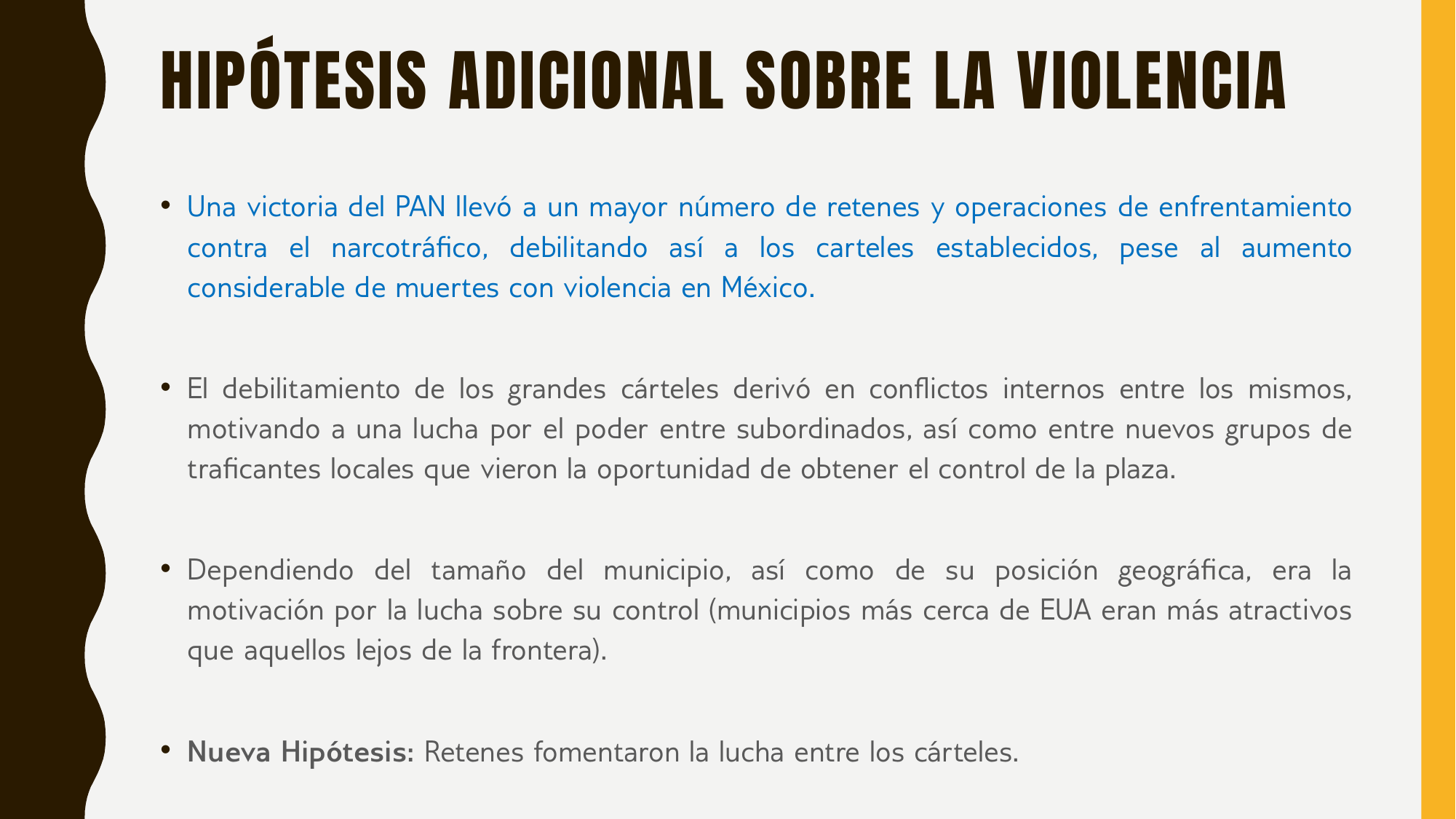

# Hipótesis adicional sobre la violencia
Una victoria del PAN llevó a un mayor número de retenes y operaciones de enfrentamiento contra el narcotráfico, debilitando así a los carteles establecidos, pese al aumento considerable de muertes con violencia en México.

El debilitamiento de los grandes cárteles derivó en conflictos internos entre los mismos, motivando a una lucha por el poder entre subordinados, así como entre nuevos grupos de traficantes locales que vieron la oportunidad de obtener el control de la plaza.

Dependiendo del tamaño del municipio, así como de su posición geográfica, era la motivación por la lucha sobre su control (municipios más cerca de EUA eran más atractivos que aquellos lejos de la frontera).

Nueva Hipótesis: Retenes fomentaron la lucha entre los cárteles.